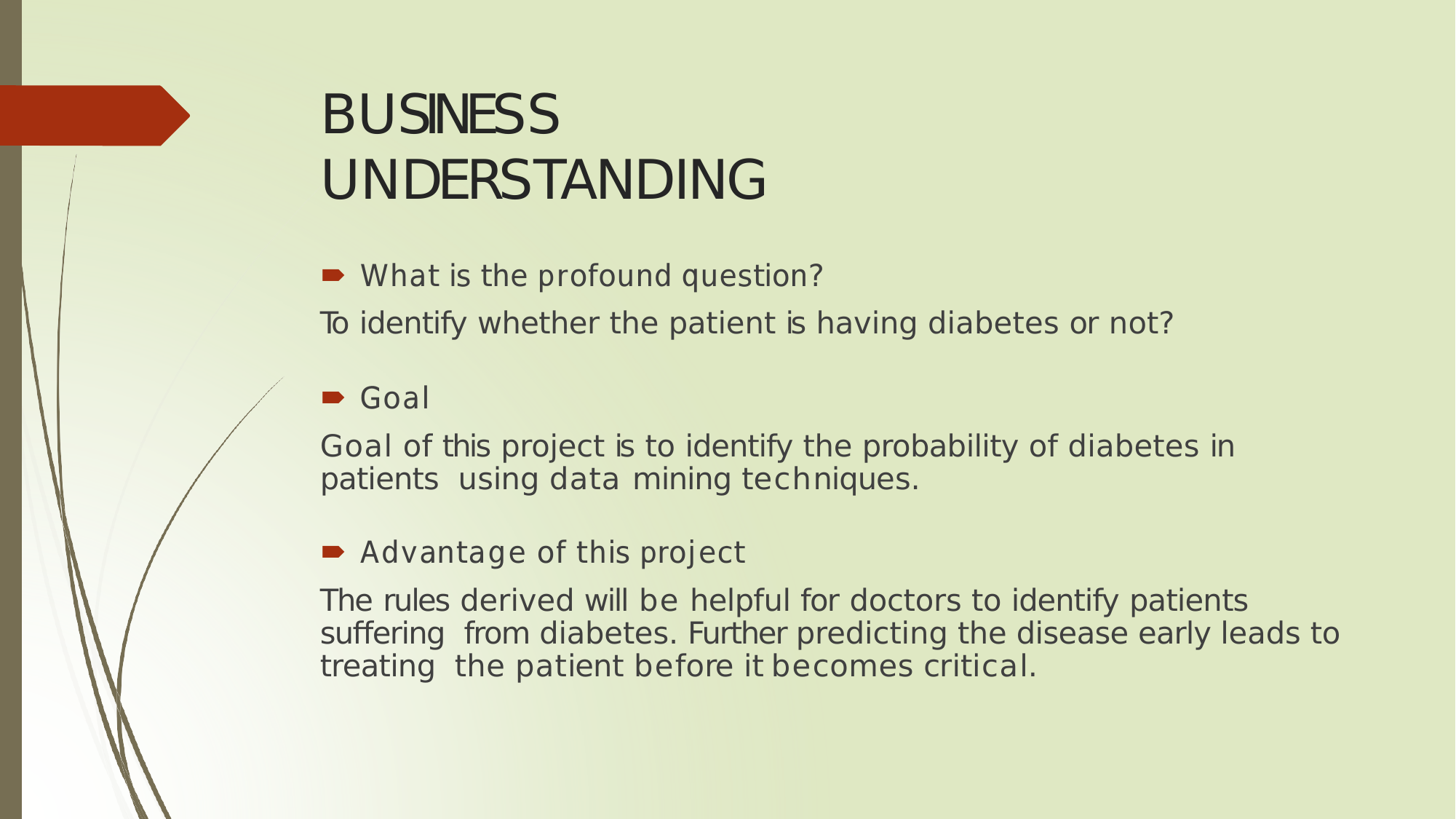

# BUSINESS UNDERSTANDING
🠶  What is the profound question?
To identify whether the patient is having diabetes or not?

🠶 Goal
Goal of this project is to identify the probability of diabetes in patients  using data mining techniques.

🠶  Advantage of this project
The rules derived will be helpful for doctors to identify patients suffering  from diabetes. Further predicting the disease early leads to treating  the patient before it becomes critical.